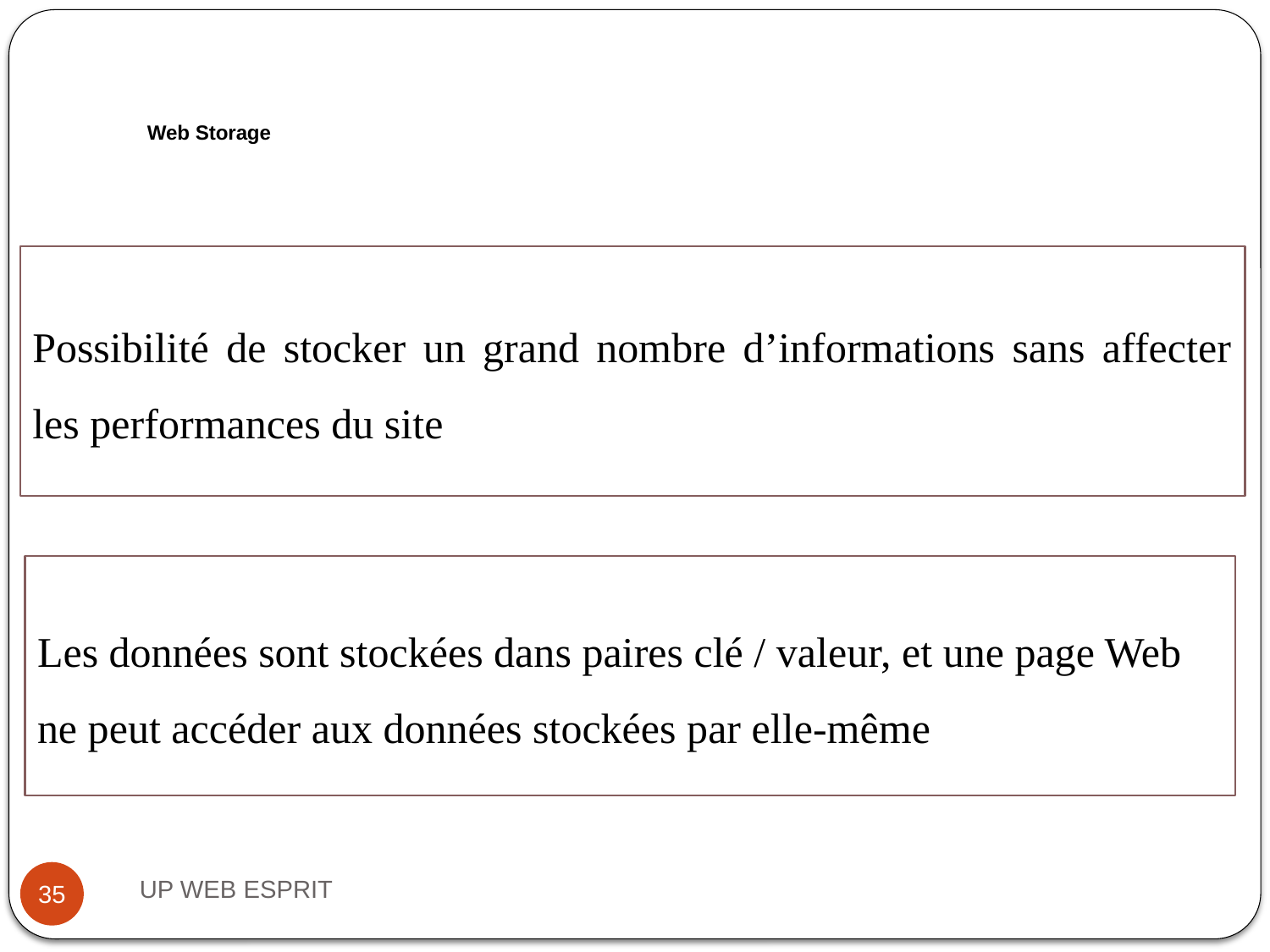

# Web Storage

Possibilité de stocker un grand nombre d’informations sans affecter les performances du site
Les données sont stockées dans paires clé / valeur, et une page Web ne peut accéder aux données stockées par elle-même
UP WEB ESPRIT
35